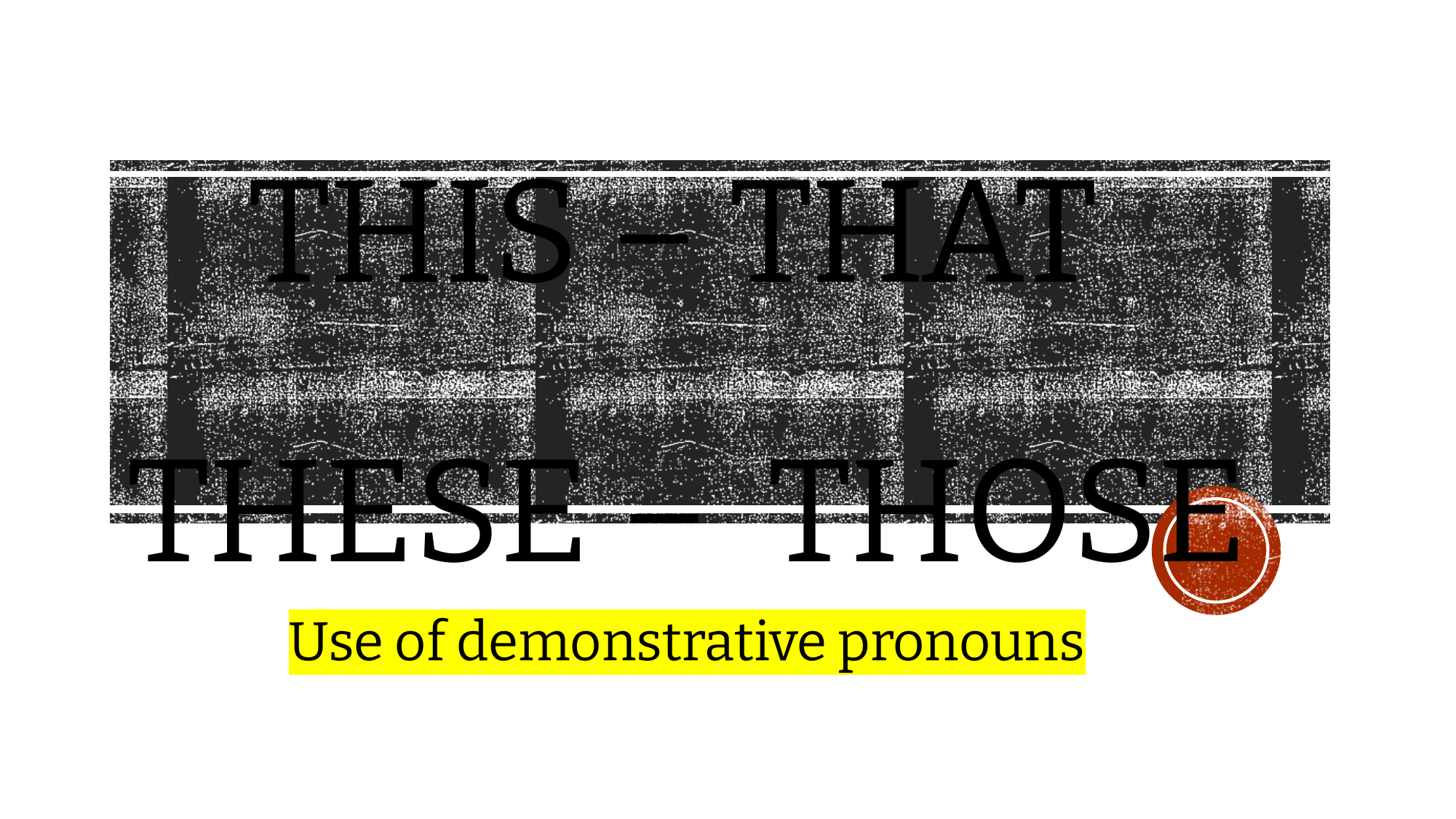

# This – that these –  those
Use of demonstrative pronouns